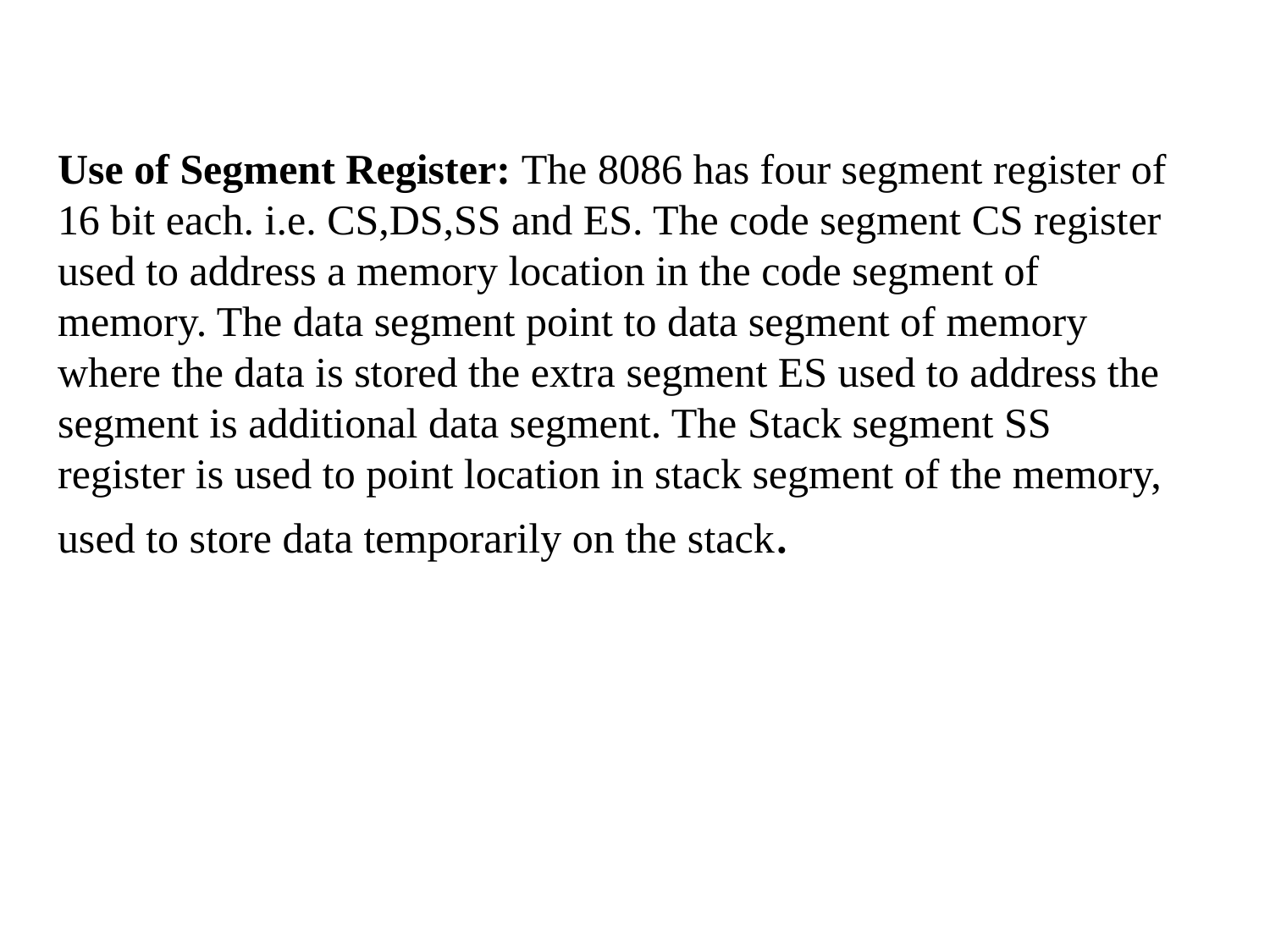

Use of Segment Register: The 8086 has four segment register of 16 bit each. i.e. CS,DS,SS and ES. The code segment CS register used to address a memory location in the code segment of memory. The data segment point to data segment of memory where the data is stored the extra segment ES used to address the segment is additional data segment. The Stack segment SS register is used to point location in stack segment of the memory, used to store data temporarily on the stack.